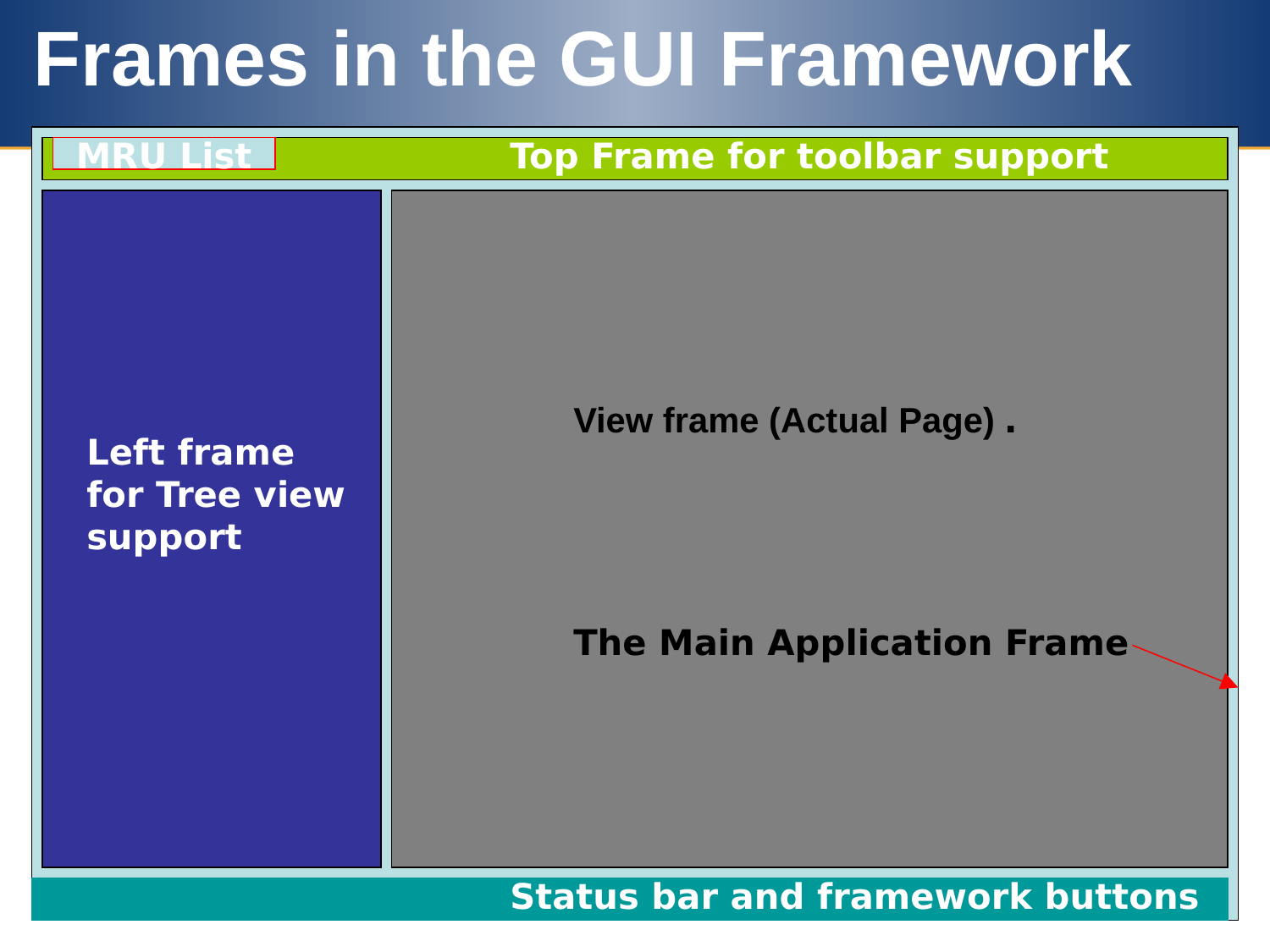

# Frames in the GUI Framework

MRU List
Top Frame for toolbar support

View frame (Actual Page) .
Left frame for Tree view support
The Main Application Frame

Status bar and framework buttons